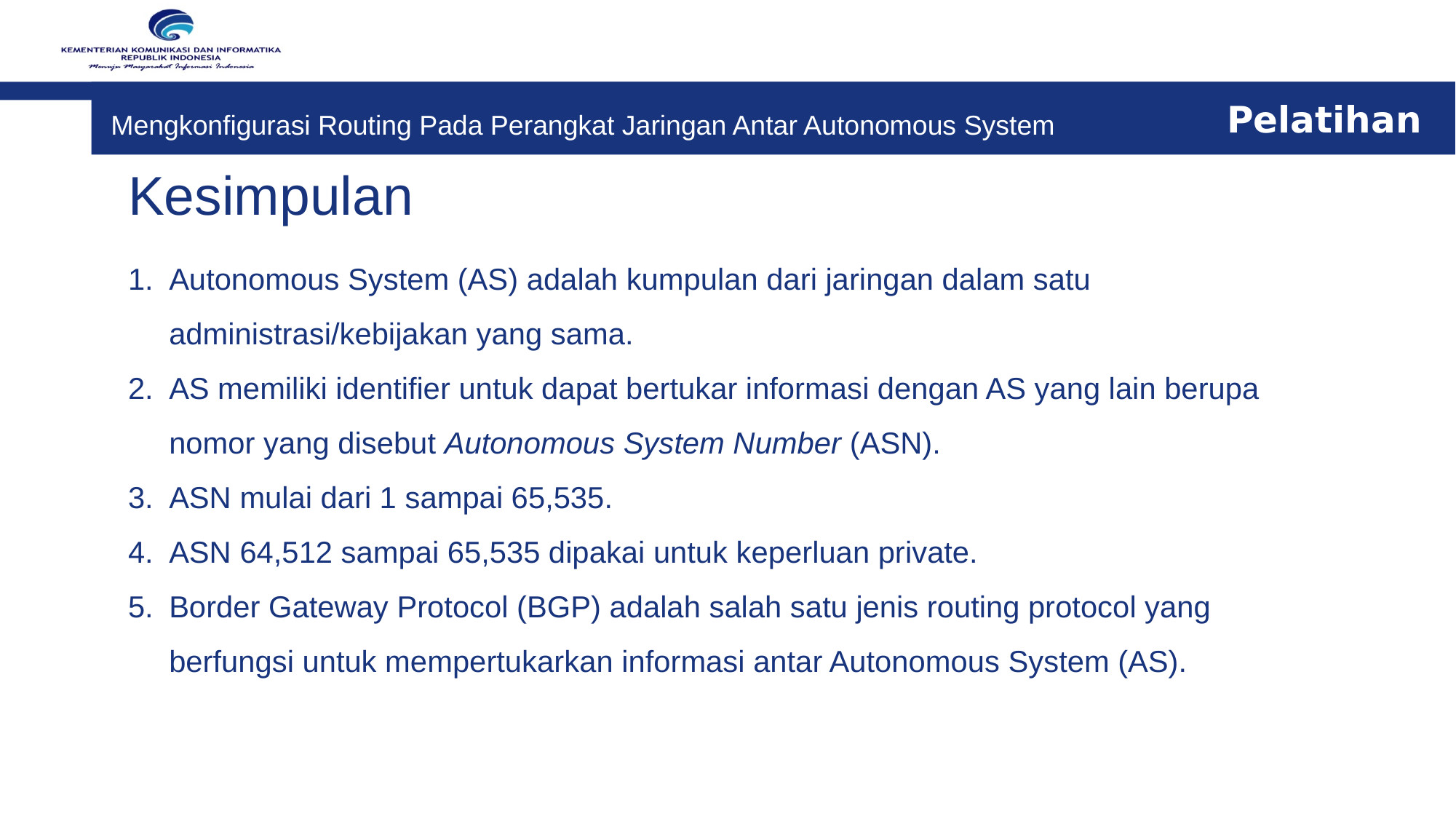

Pelatihan
Mengkonfigurasi Routing Pada Perangkat Jaringan Antar Autonomous System
Kesimpulan
Autonomous System (AS) adalah kumpulan dari jaringan dalam satu administrasi/kebijakan yang sama.
AS memiliki identifier untuk dapat bertukar informasi dengan AS yang lain berupa nomor yang disebut Autonomous System Number (ASN).
ASN mulai dari 1 sampai 65,535.
ASN 64,512 sampai 65,535 dipakai untuk keperluan private.
Border Gateway Protocol (BGP) adalah salah satu jenis routing protocol yang berfungsi untuk mempertukarkan informasi antar Autonomous System (AS).